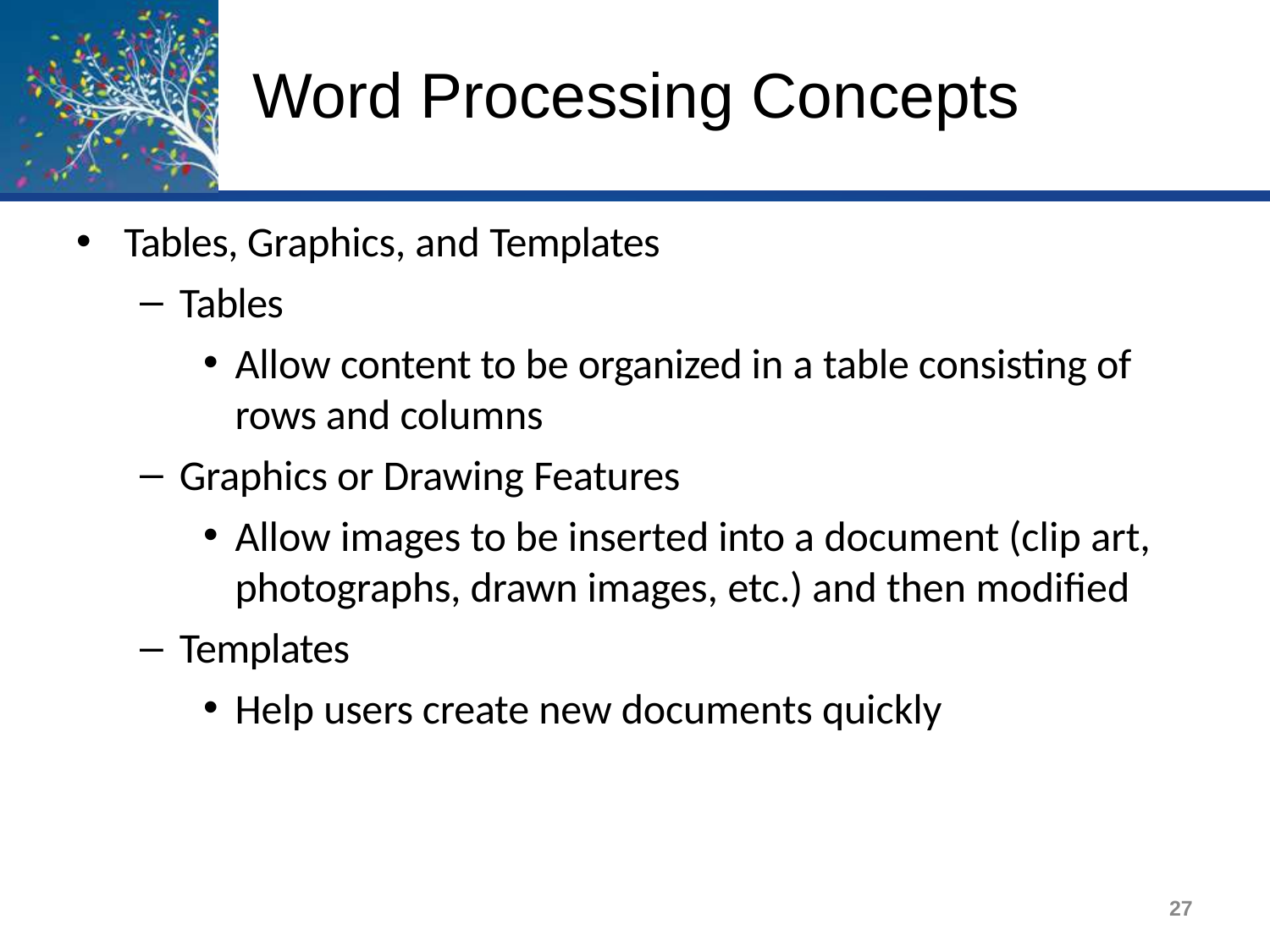

# Word Processing Concepts
Tables, Graphics, and Templates
Tables
Allow content to be organized in a table consisting of
rows and columns
Graphics or Drawing Features
Allow images to be inserted into a document (clip art,
photographs, drawn images, etc.) and then modified
Templates
Help users create new documents quickly
27